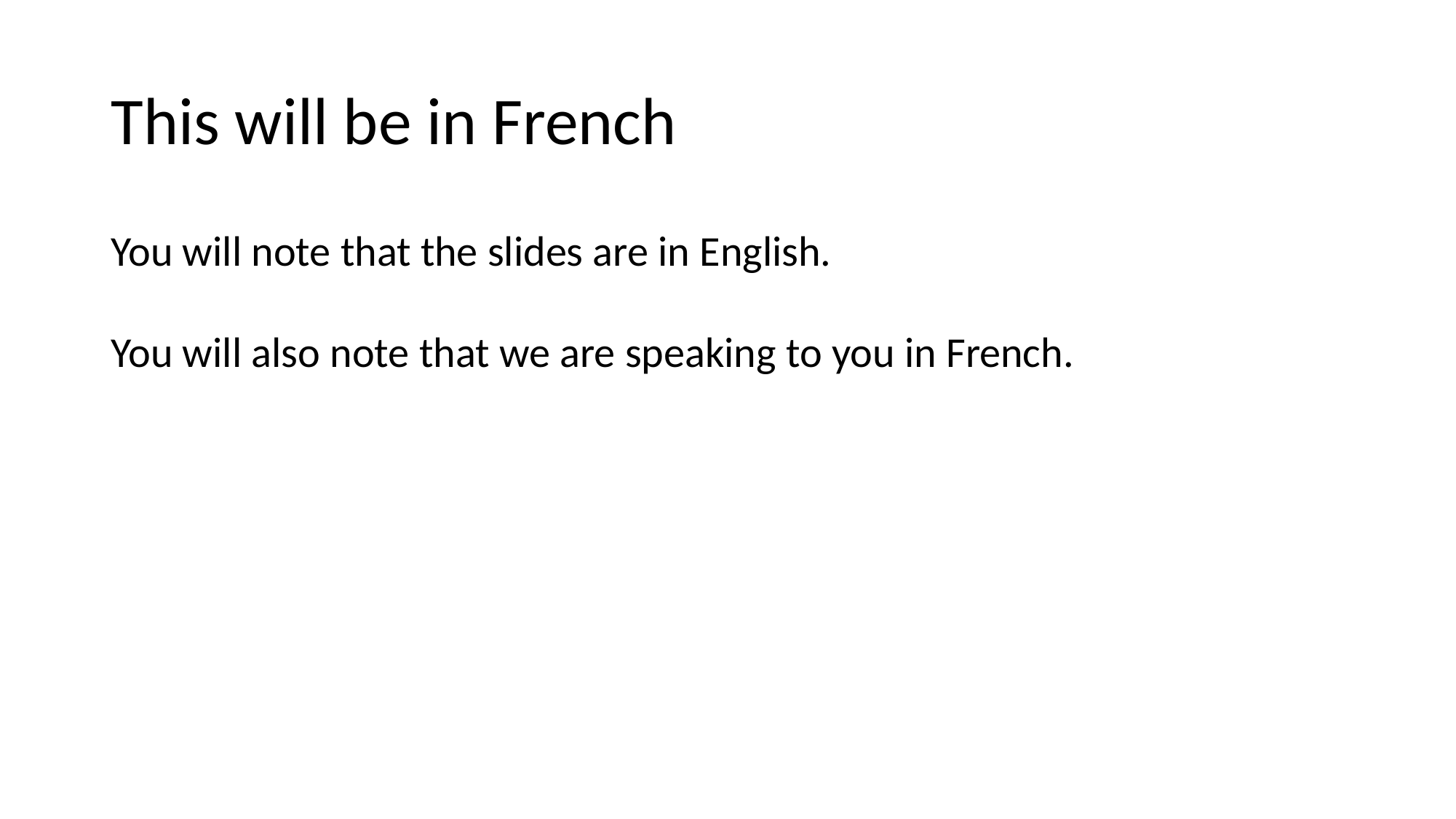

# This will be in French
You will note that the slides are in English.

You will also note that we are speaking to you in French.